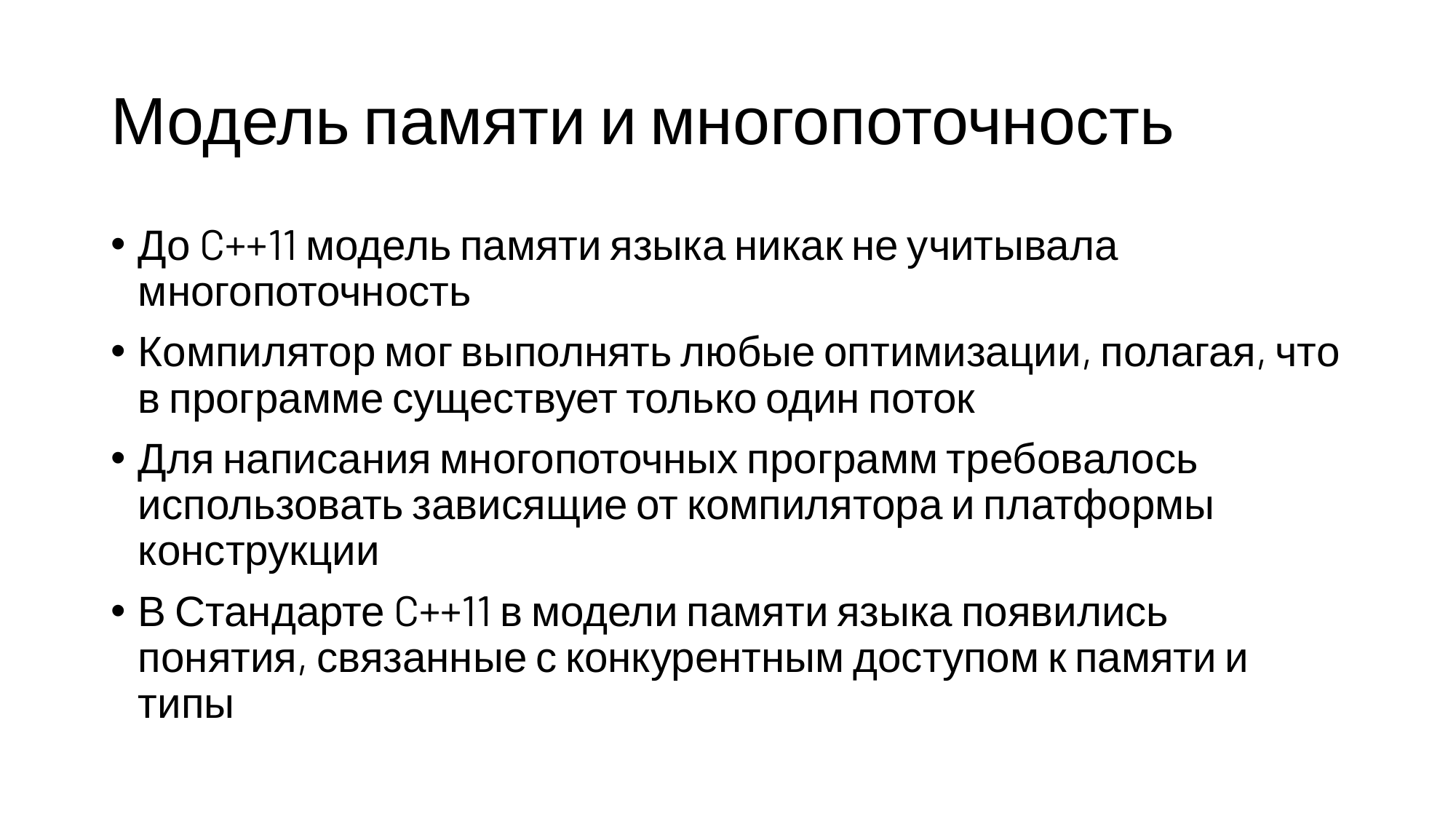

# Модель памяти и многопоточность
До C++11 модель памяти языка никак не учитывала многопоточность
Компилятор мог выполнять любые оптимизации, полагая, что в программе существует только один поток
Для написания многопоточных программ требовалось использовать зависящие от компилятора и платформы конструкции
В Стандарте C++11 в модели памяти языка появились понятия, связанные с конкурентным доступом к памяти и типы